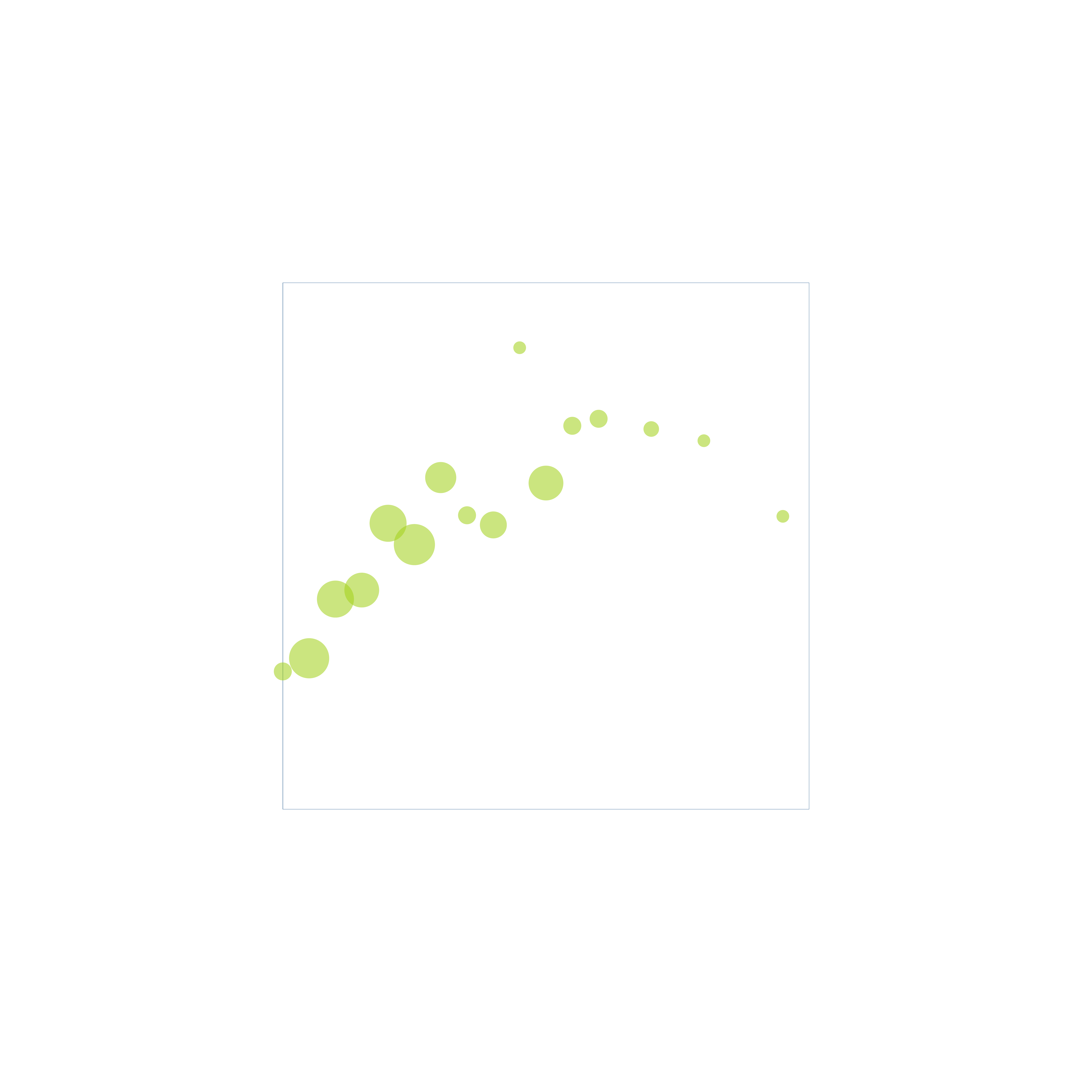

### Chart

| Category | In-house (employee at a brand/company) | Startup |
|---|---|---|